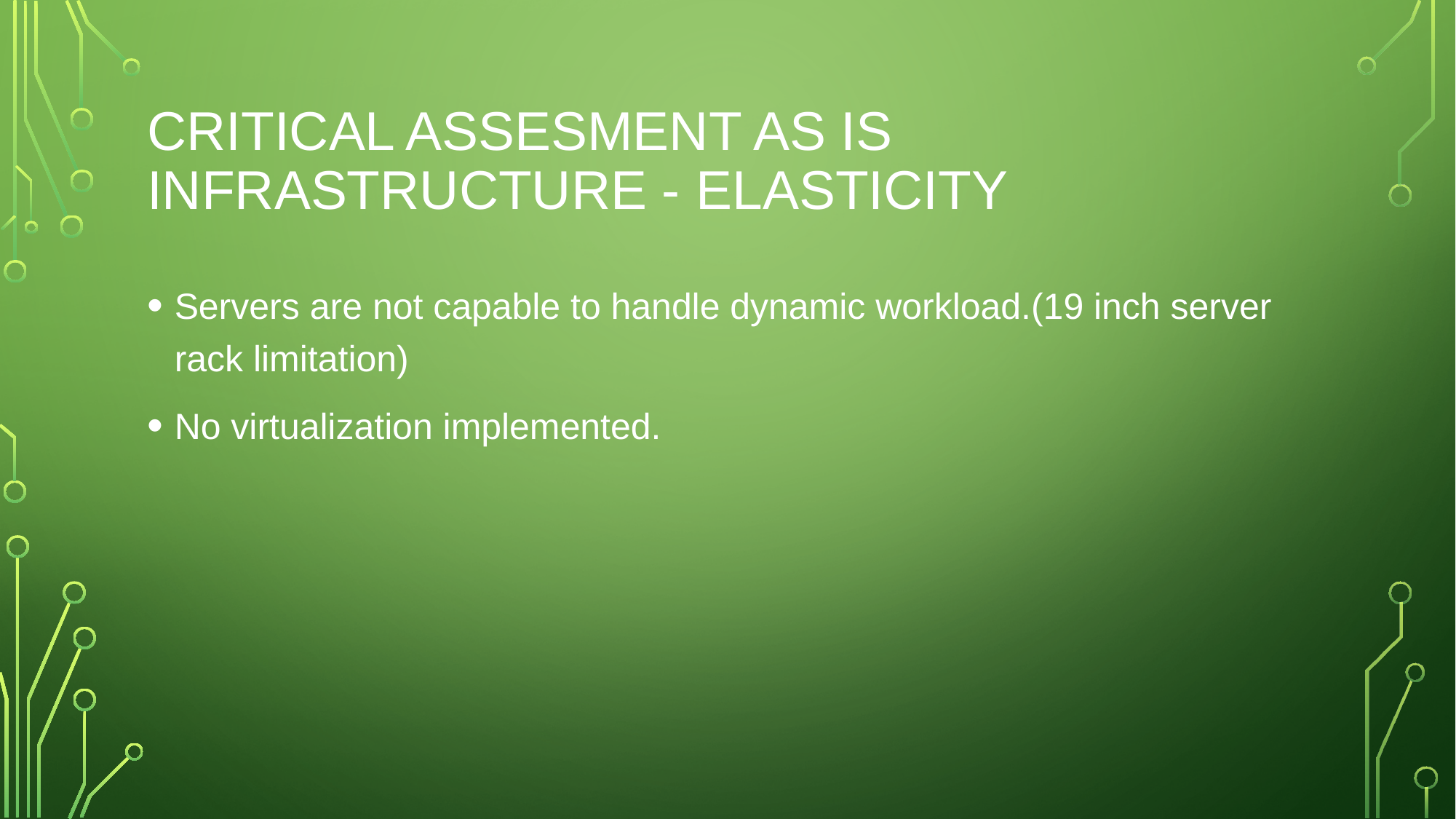

# Critical Assesment As is Infrastructure - Elasticity
Servers are not capable to handle dynamic workload.(19 inch server rack limitation)
No virtualization implemented.